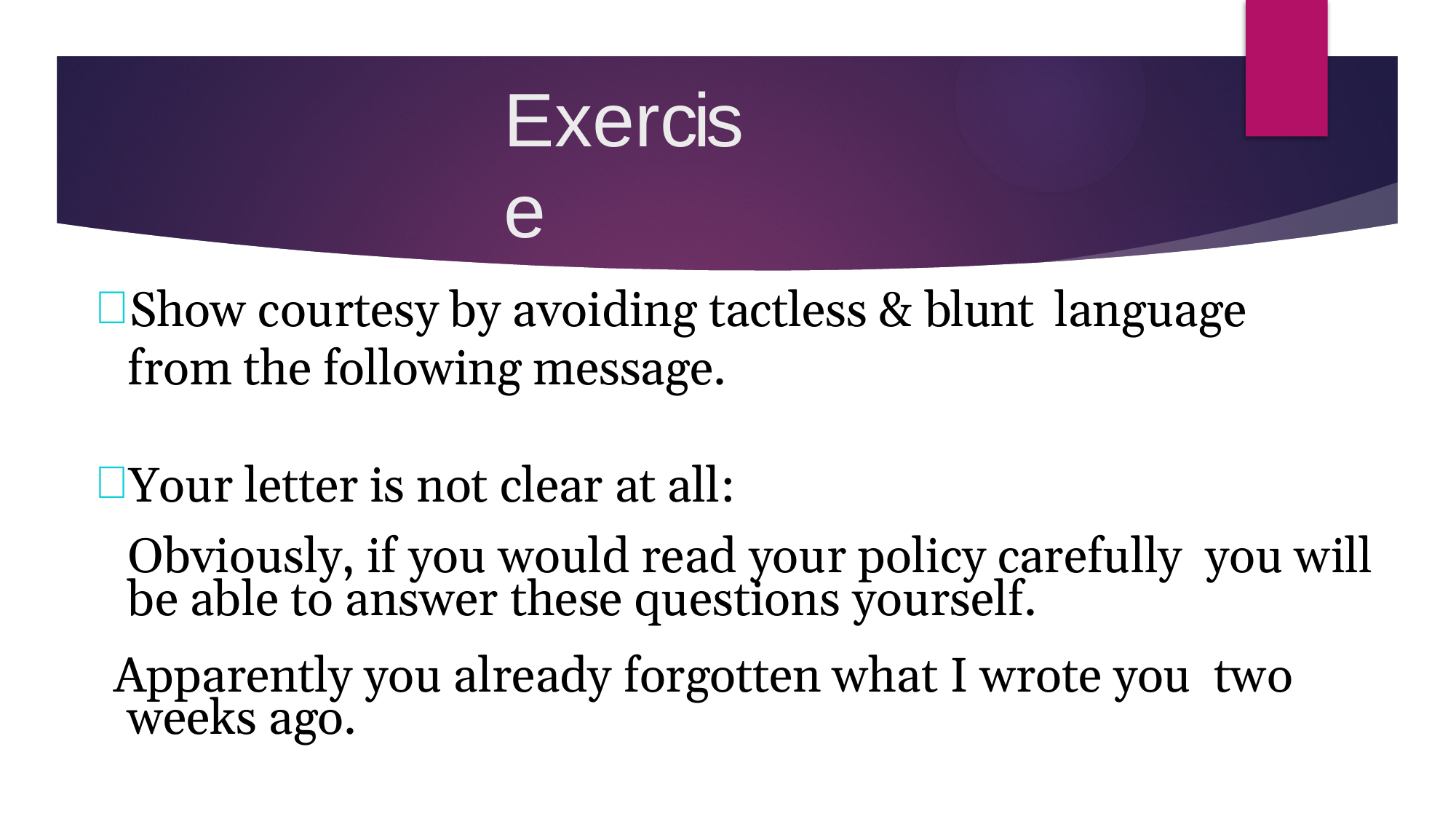

# Exercise
Show courtesy by avoiding tactless & blunt  language from the following message.

Your letter is not clear at all:
Obviously, if you would read your policy carefully  you will be able to answer these questions yourself.
Apparently you already forgotten what I wrote you  two weeks ago.